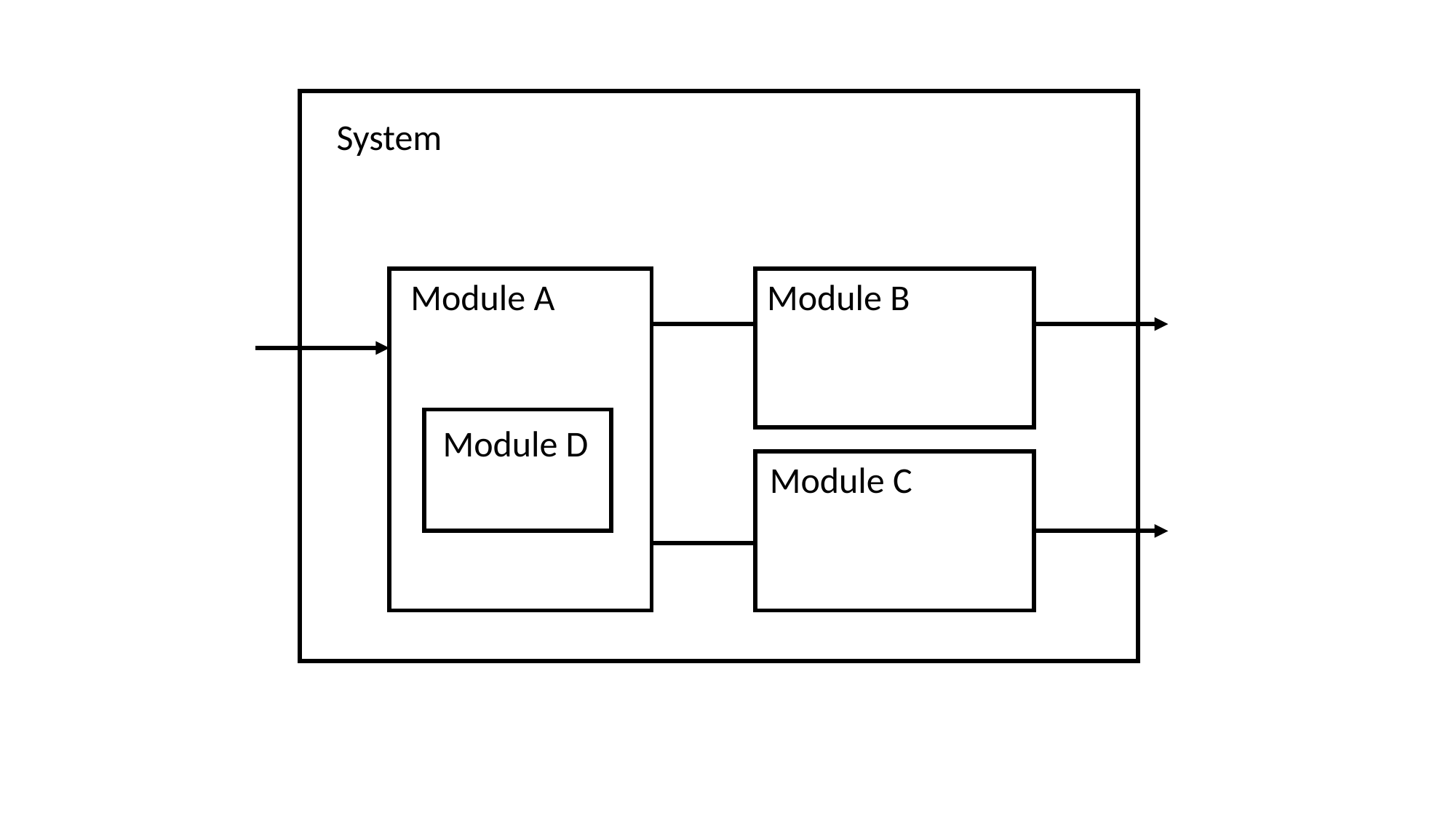

System

Module A
Module B

Module D
Module C